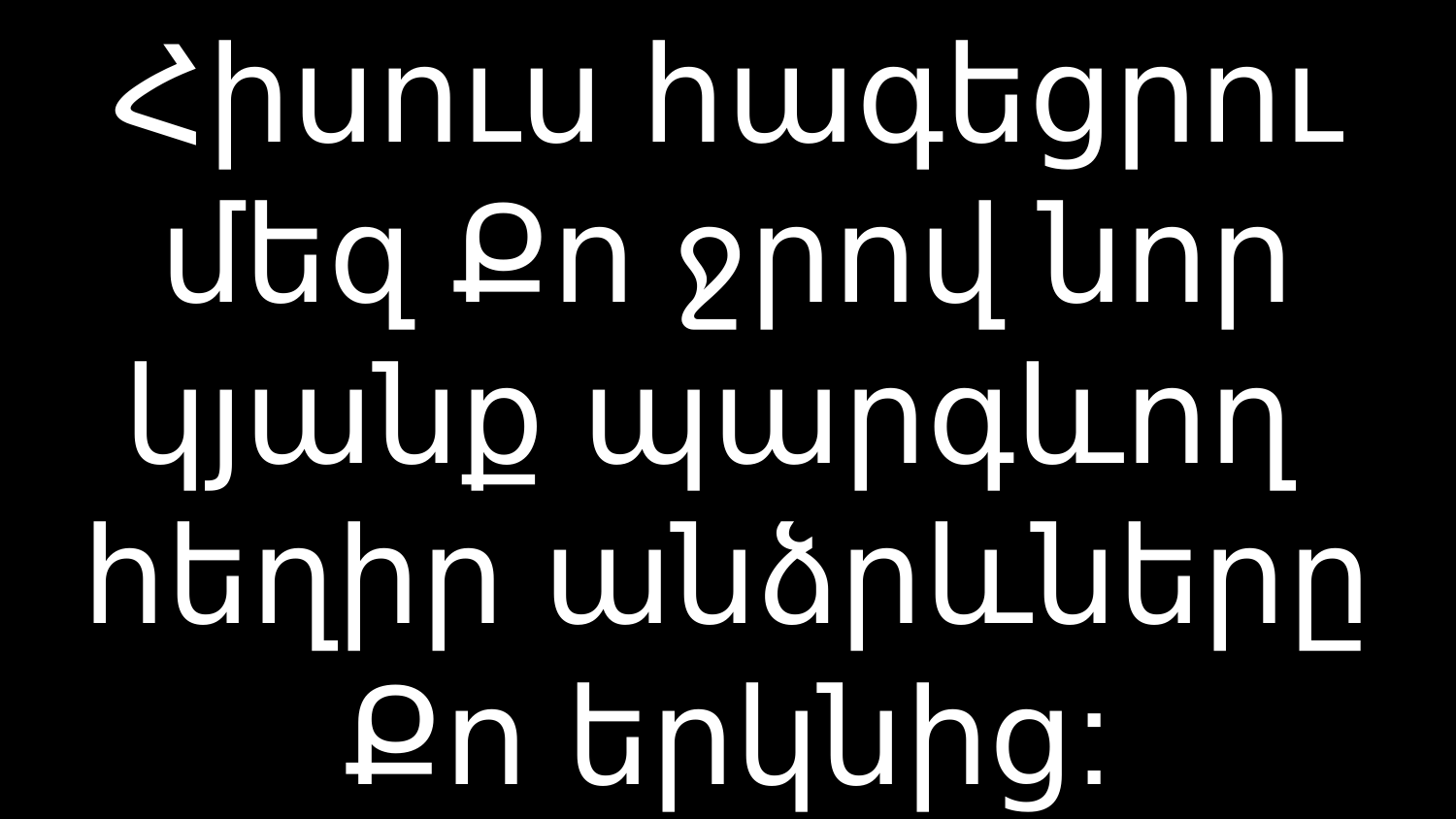

# Հիսուս հագեցրու մեզ Քո ջրով նոր կյանք պարգևող հեղիր անձրևները Քո երկնից: